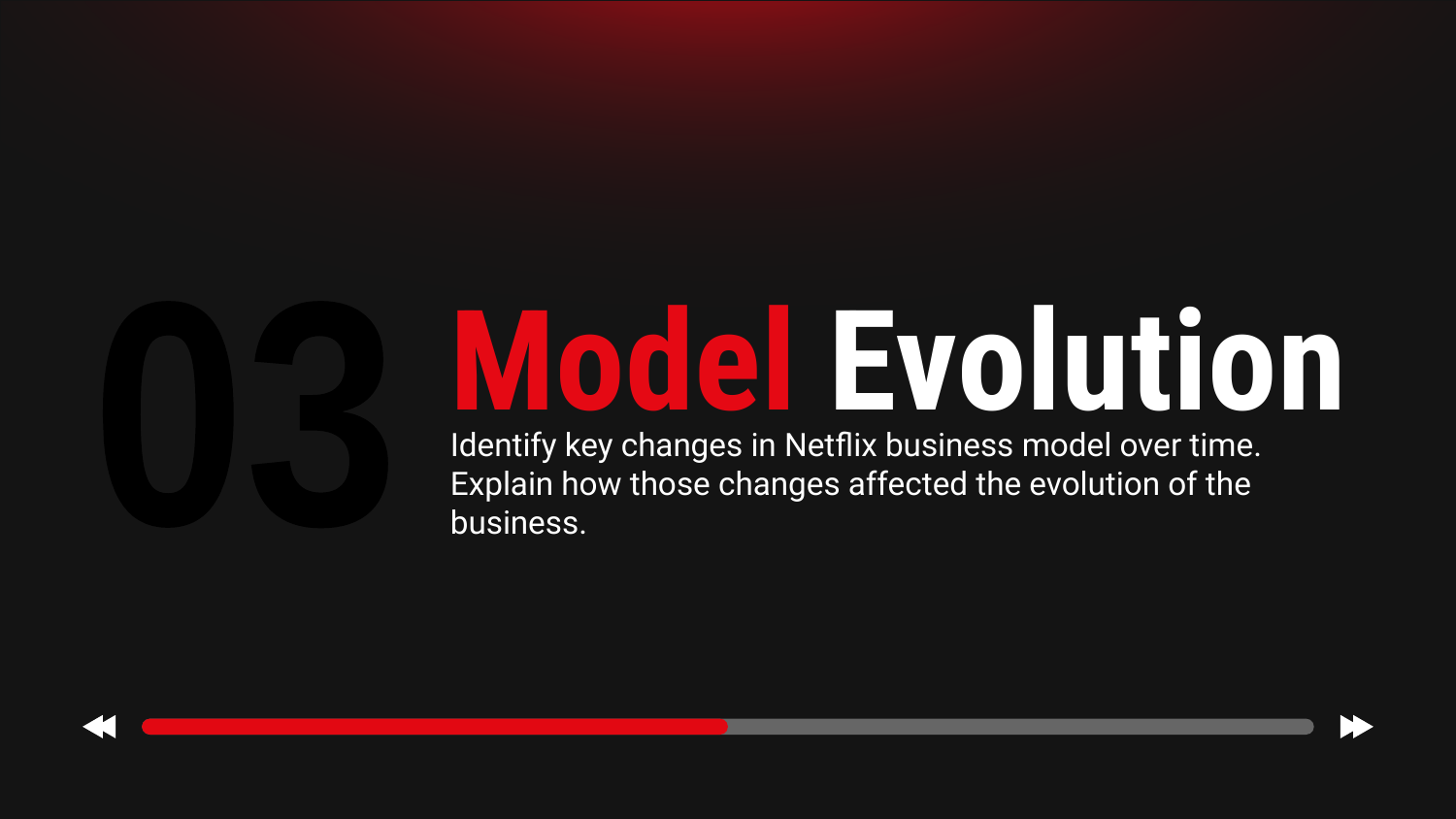

# Model Evolution
03
Identify key changes in Netflix business model over time. Explain how those changes affected the evolution of the business.